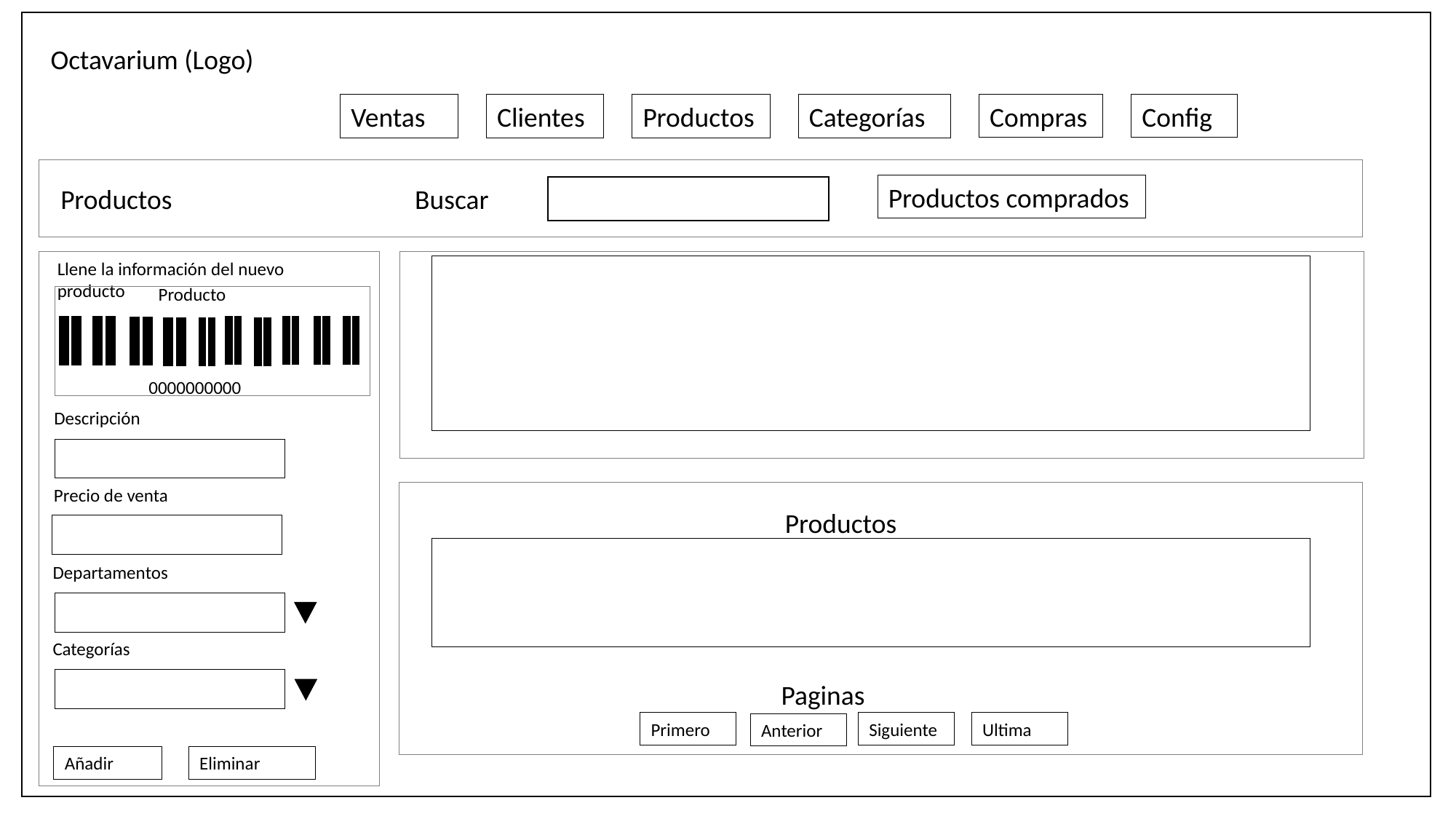

Octavarium (Logo)
Compras
Config
Ventas
Clientes
Productos
Categorías

Productos comprados
Productos
Buscar

Llene la información del nuevo producto

Producto

0000000000
Descripción

Precio de venta

Productos

Departamentos

Categorías

Paginas

Ultima
Siguiente
Primero
Anterior
Añadir
Eliminar